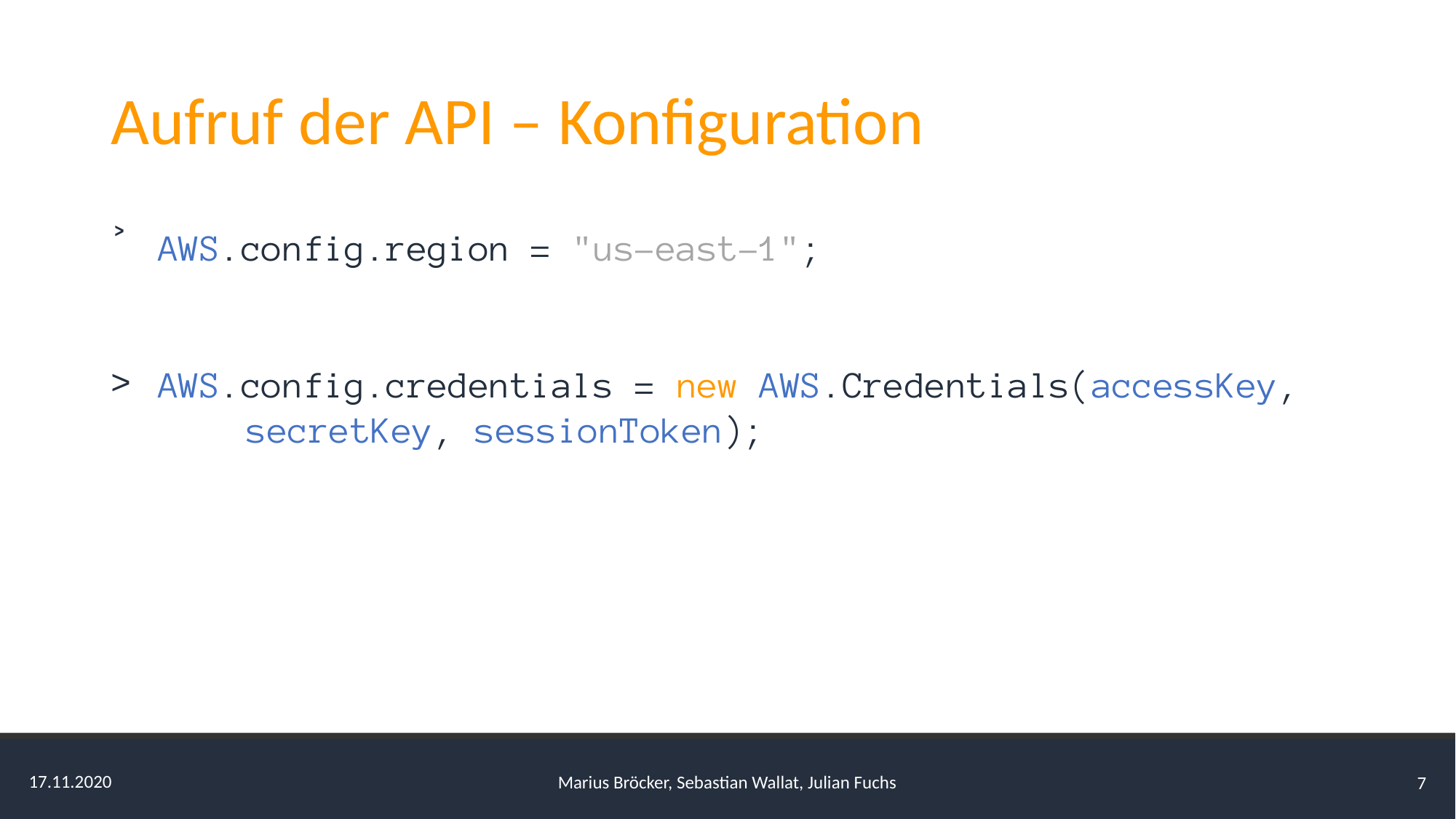

# Aufruf der API – Konfiguration
 AWS.config.region = "us-east-1";

 AWS.config.credentials = new AWS.Credentials(accessKey,
	secretKey, sessionToken);